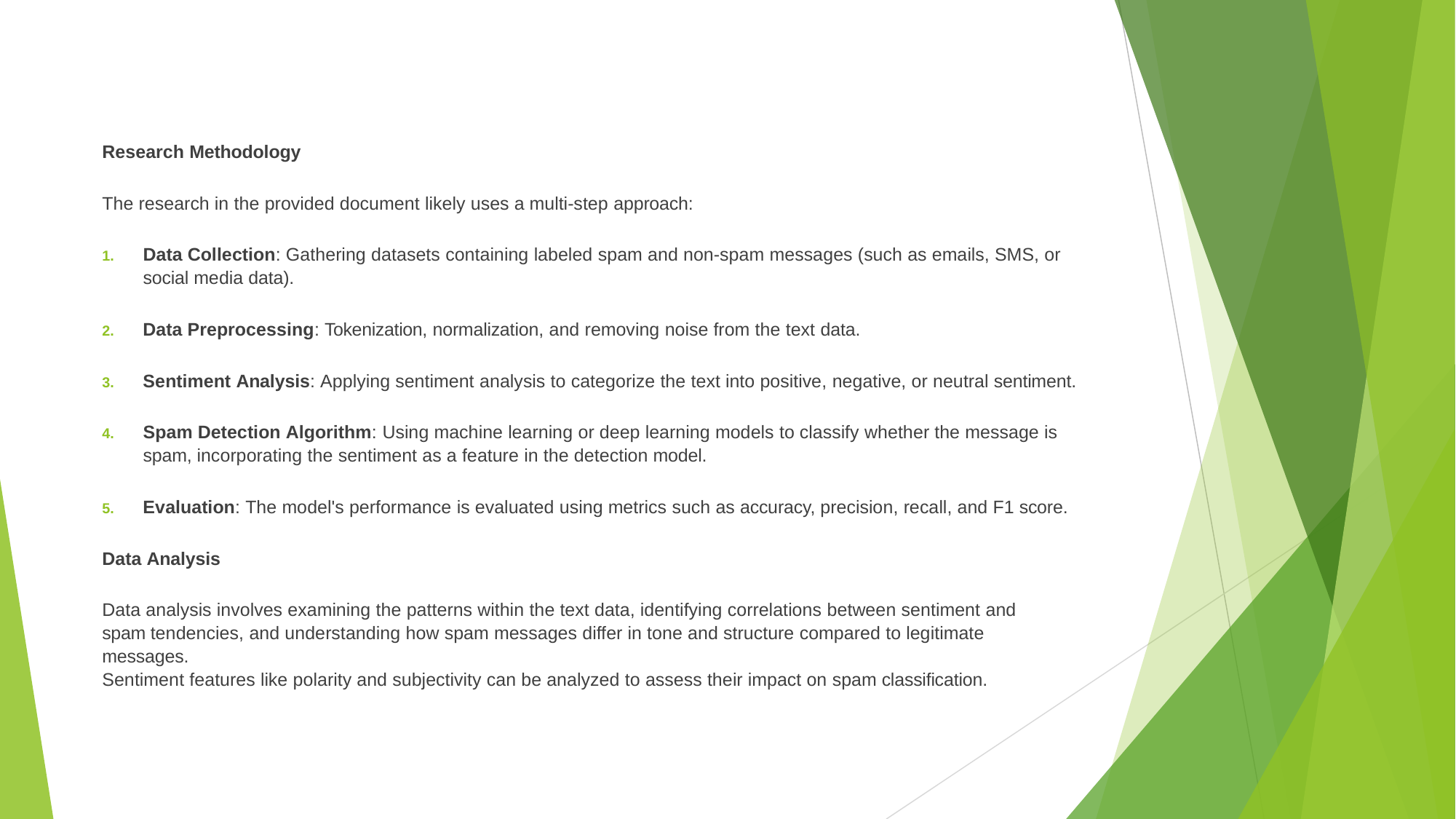

Research Methodology

The research in the provided document likely uses a multi-step approach:

Data Collection: Gathering datasets containing labeled spam and non-spam messages (such as emails, SMS, or social media data).

Data Preprocessing: Tokenization, normalization, and removing noise from the text data.

Sentiment Analysis: Applying sentiment analysis to categorize the text into positive, negative, or neutral sentiment.

Spam Detection Algorithm: Using machine learning or deep learning models to classify whether the message is spam, incorporating the sentiment as a feature in the detection model.

Evaluation: The model's performance is evaluated using metrics such as accuracy, precision, recall, and F1 score.

Data Analysis

Data analysis involves examining the patterns within the text data, identifying correlations between sentiment and spam tendencies, and understanding how spam messages differ in tone and structure compared to legitimate messages.
Sentiment features like polarity and subjectivity can be analyzed to assess their impact on spam classification.